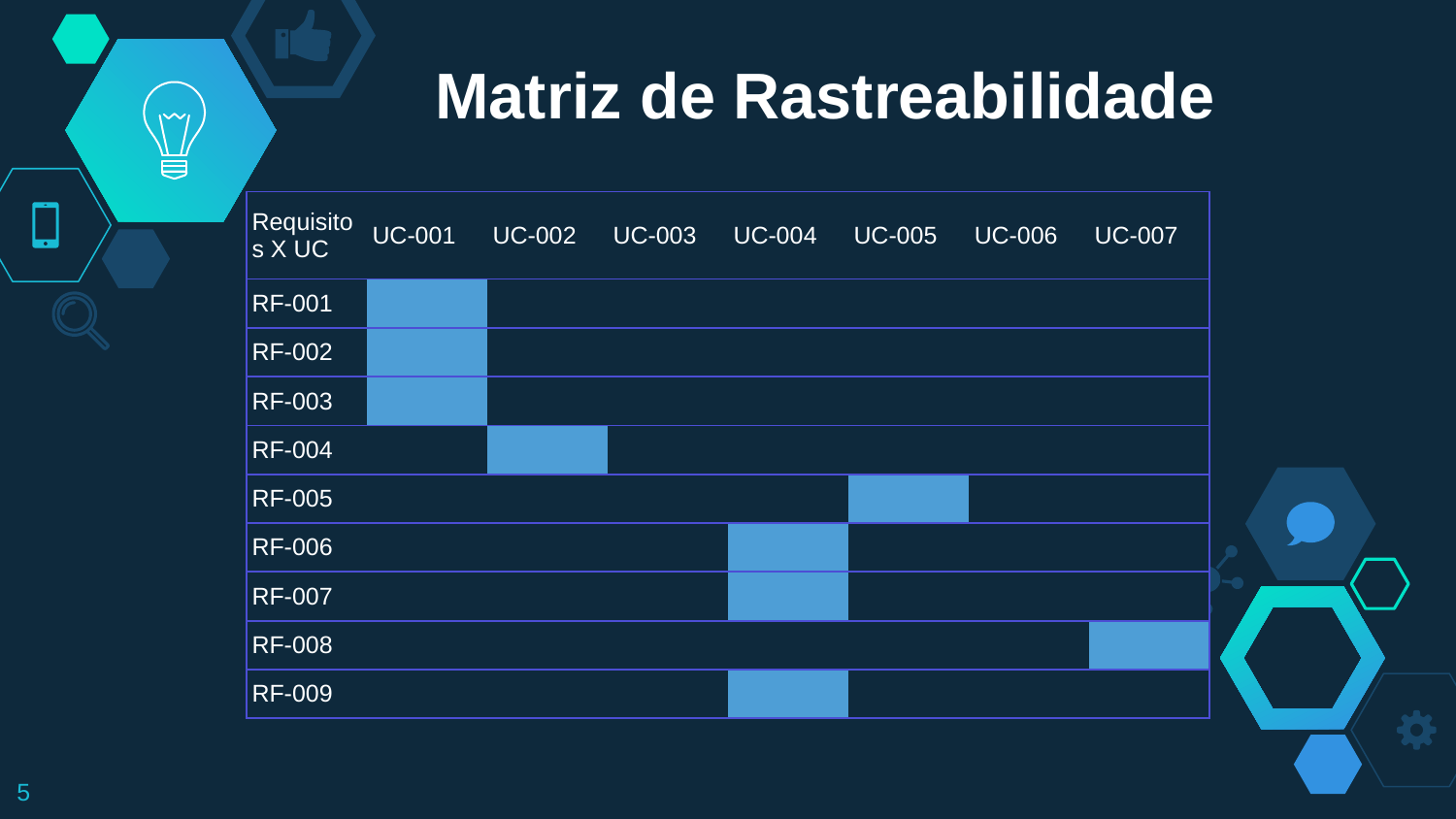

Matriz de Rastreabilidade
| Requisitos X UC | UC-001 | UC-002 | UC-003 | UC-004 | UC-005 | UC-006 | UC-007 |
| --- | --- | --- | --- | --- | --- | --- | --- |
| RF-001 |  |  |  |  |  |  |  |
| RF-002 |  |  |  |  |  |  |  |
| RF-003 |  |  |  |  |  |  |  |
| RF-004 |  |  |  |  |  |  |  |
| RF-005 |  |  |  |  |  |  |  |
| RF-006 |  |  |  |  |  |  |  |
| RF-007 |  |  |  |  |  |  |  |
| RF-008 |  |  |  |  |  |  |  |
| RF-009 |  |  |  |  |  |  |  |
5